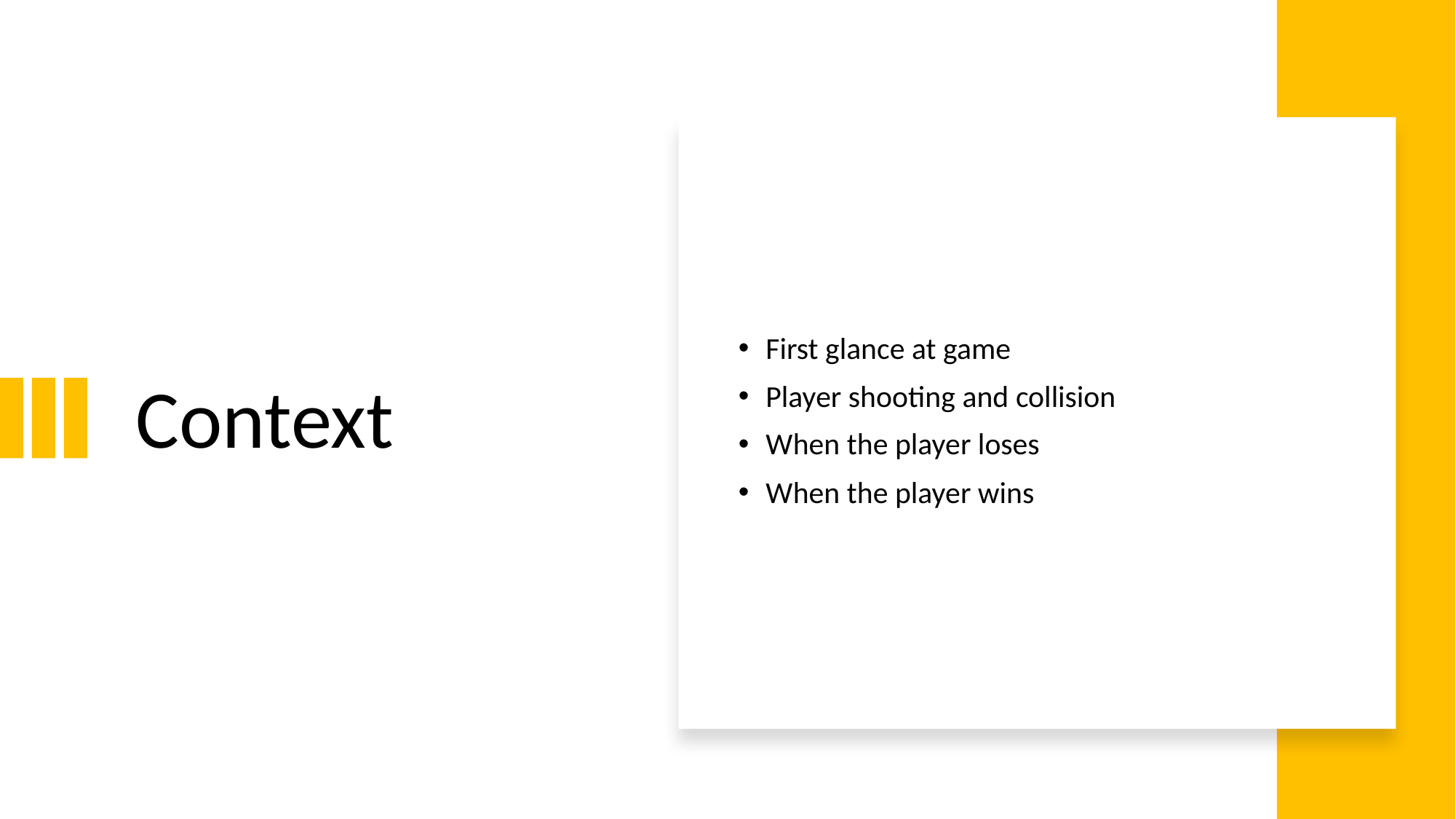

# Context
First glance at game
Player shooting and collision
When the player loses
When the player wins